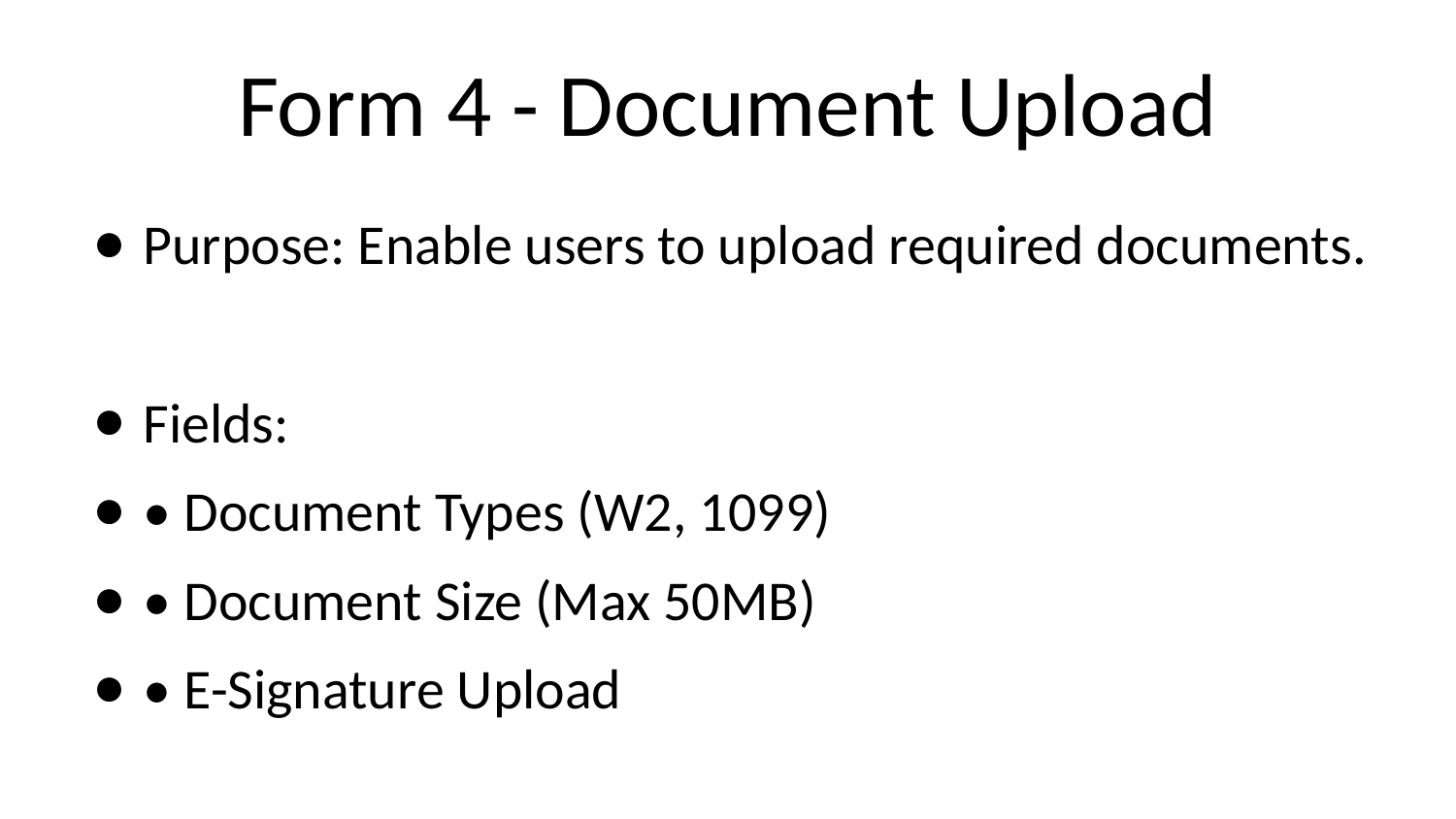

# Form 4 - Document Upload
Purpose: Enable users to upload required documents.

Fields:
• Document Types (W2, 1099)
• Document Size (Max 50MB)
• E-Signature Upload